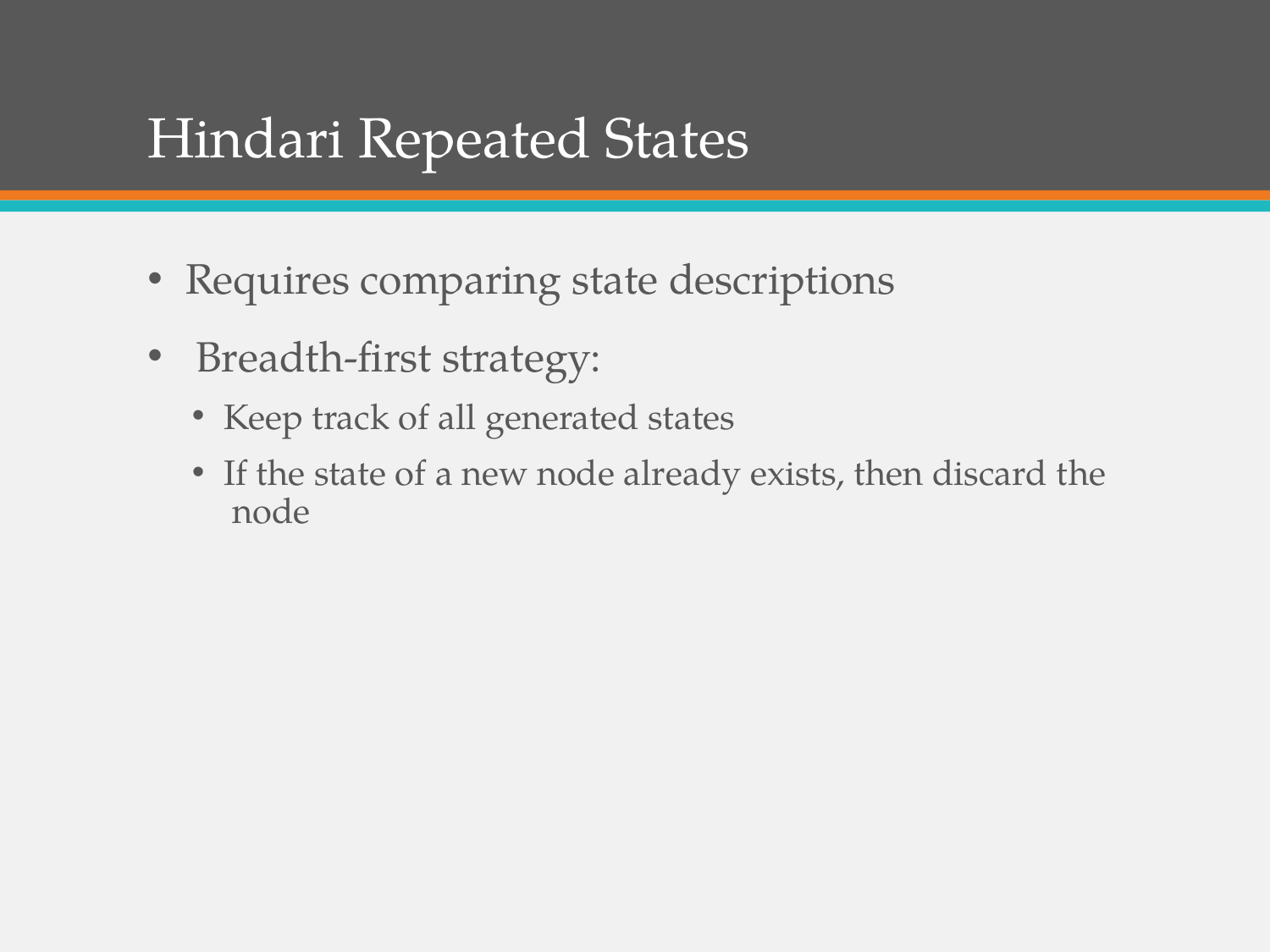

# Hindari Repeated States
Requires comparing state descriptions
Breadth-first strategy:
Keep track of all generated states
If the state of a new node already exists, then discard the  node